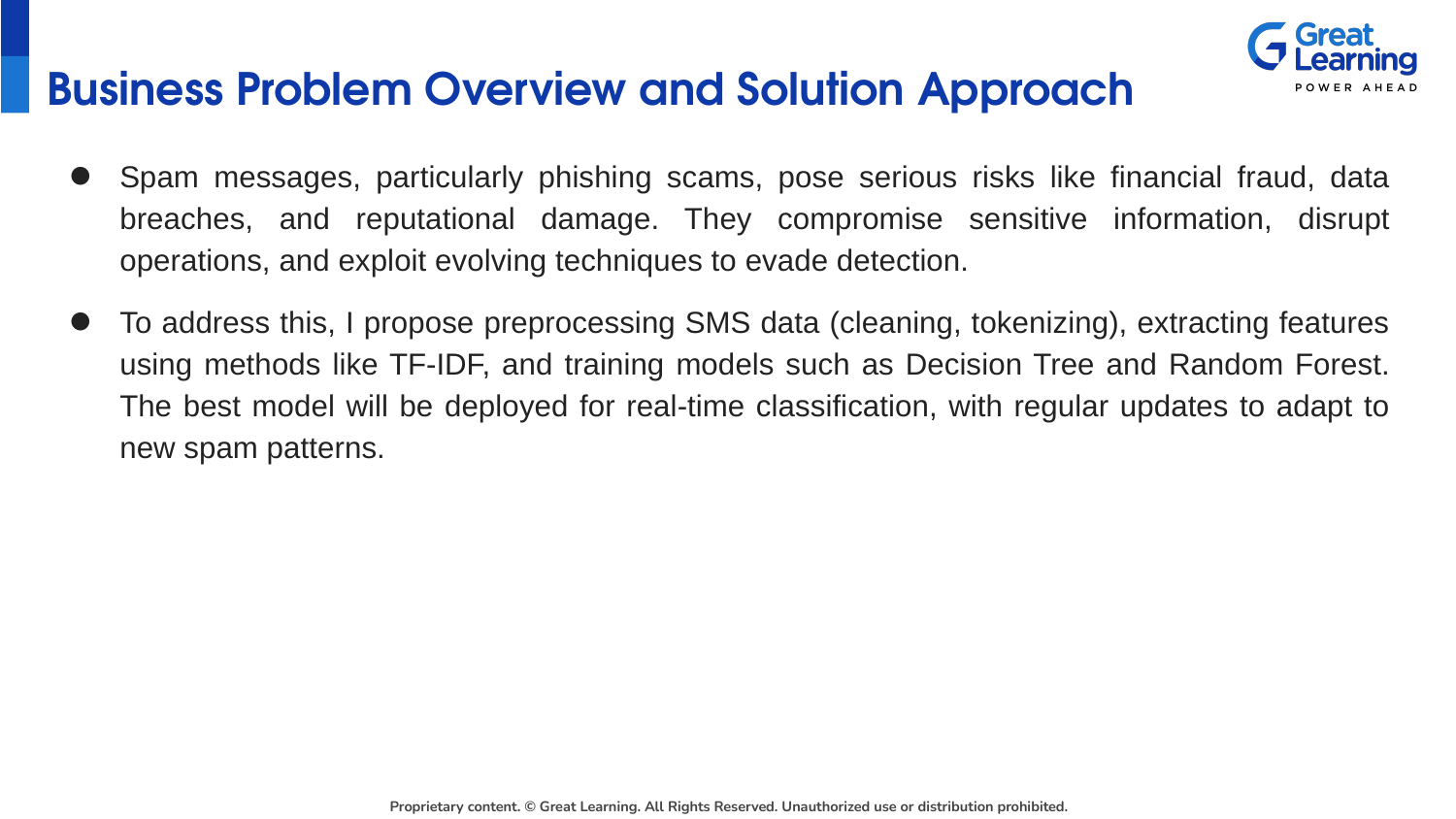

# Business Problem Overview and Solution Approach
Spam messages, particularly phishing scams, pose serious risks like financial fraud, data breaches, and reputational damage. They compromise sensitive information, disrupt operations, and exploit evolving techniques to evade detection.
To address this, I propose preprocessing SMS data (cleaning, tokenizing), extracting features using methods like TF-IDF, and training models such as Decision Tree and Random Forest. The best model will be deployed for real-time classification, with regular updates to adapt to new spam patterns.